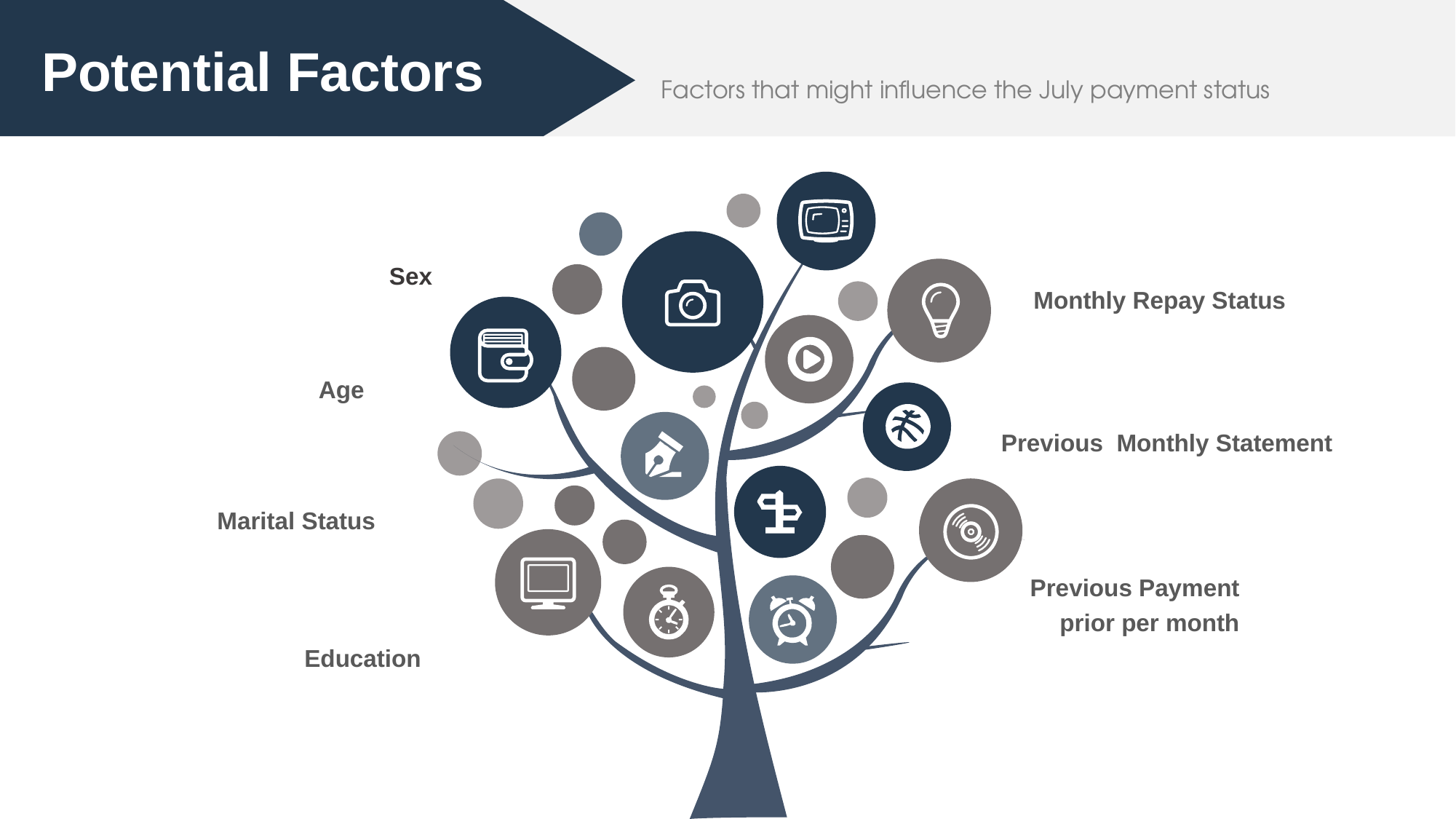

Potential Factors

Factors that might influence the July payment status

Sex
Monthly Repay Status
Age
Previous  Monthly Statement
Marital Status
Previous Payment prior per month
Education